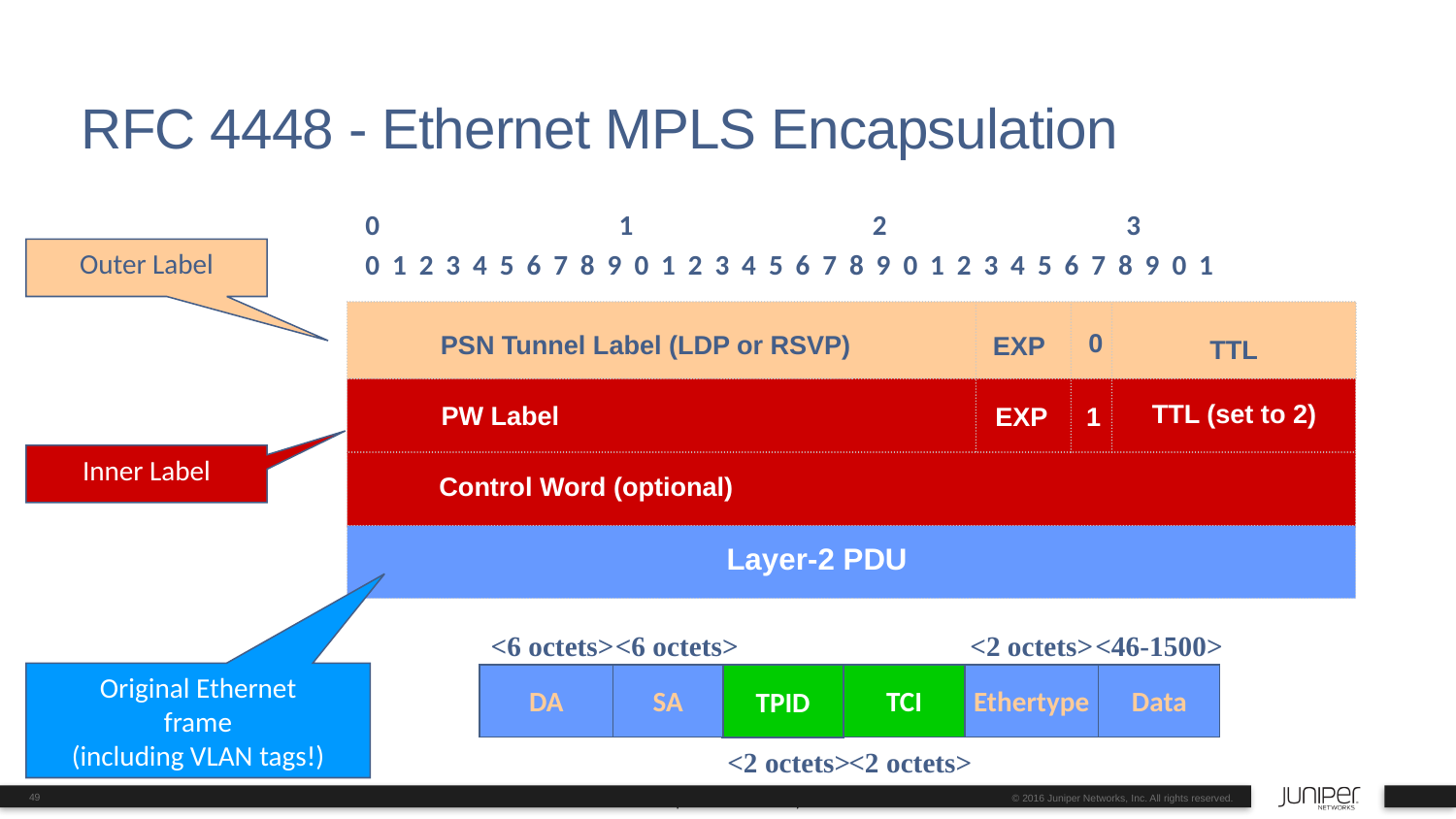

# RFC 4448 - Ethernet MPLS Encapsulation
 0                                      1                                      2                                      3
 0  1  2  3  4  5  6  7  8  9  0  1  2  3  4  5  6  7  8  9  0  1  2  3  4  5  6  7  8  9  0  1

TTL (set to 2)
PW Label
EXP
1
Inner Label

Control Word (optional)
Outer Label

0
PSN Tunnel Label (LDP or RSVP)
EXP
TTL

Layer-2 PDU
<6 octets>
<6 octets>
<2 octets>
<46-1500>
DA
SA
TCI
Ethertype
Data
TPID
<2 octets>
<2 octets>
Original Ethernet
frame
(including VLAN tags!)